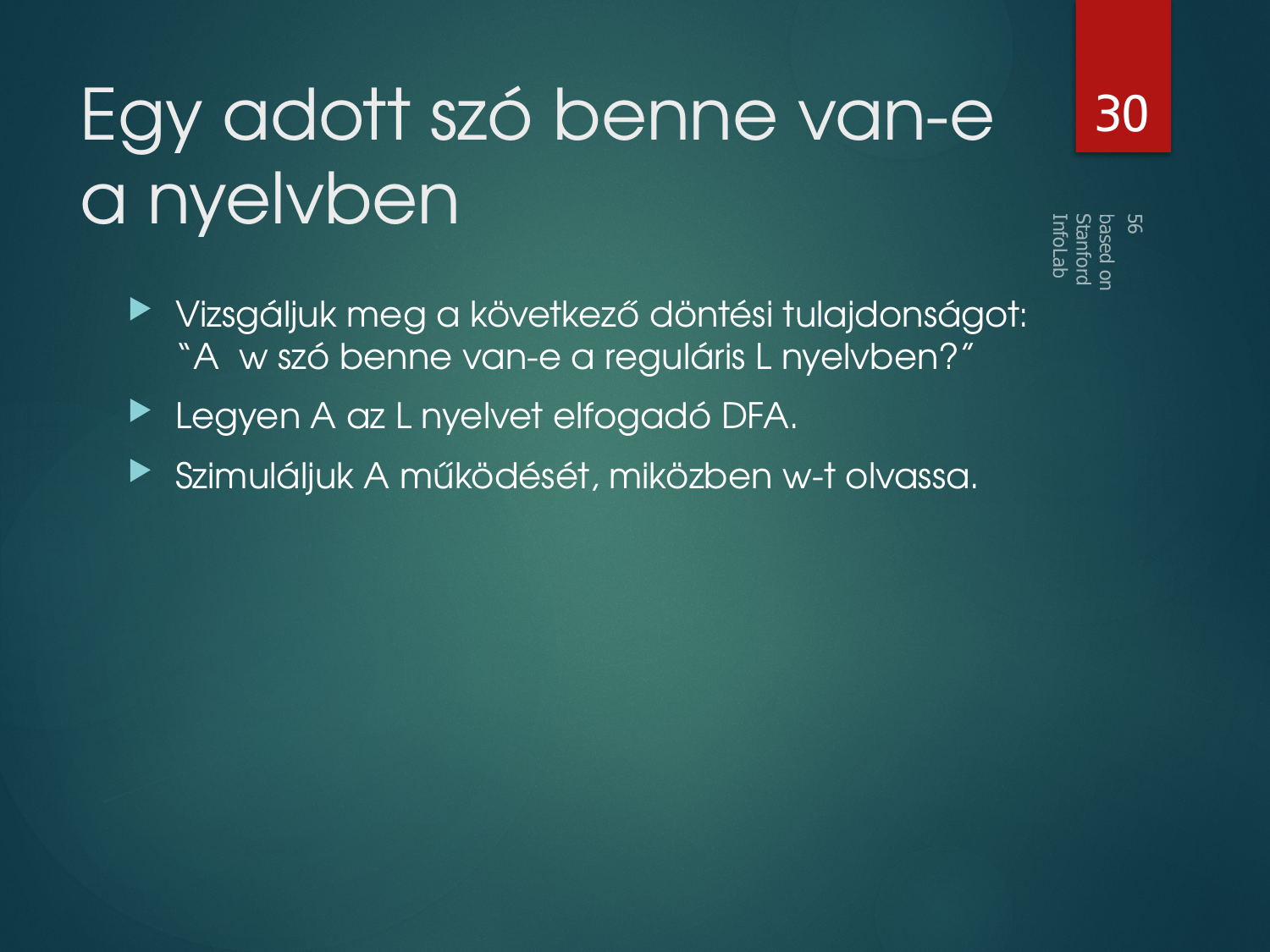

30
# Egy adott szó benne van-e a nyelvben
based on Stanford InfoLab
Vizsgáljuk meg a következő döntési tulajdonságot: “A  w szó benne van-e a reguláris L nyelvben?”
Legyen A az L nyelvet elfogadó DFA.
Szimuláljuk A működését, miközben w-t olvassa.
56